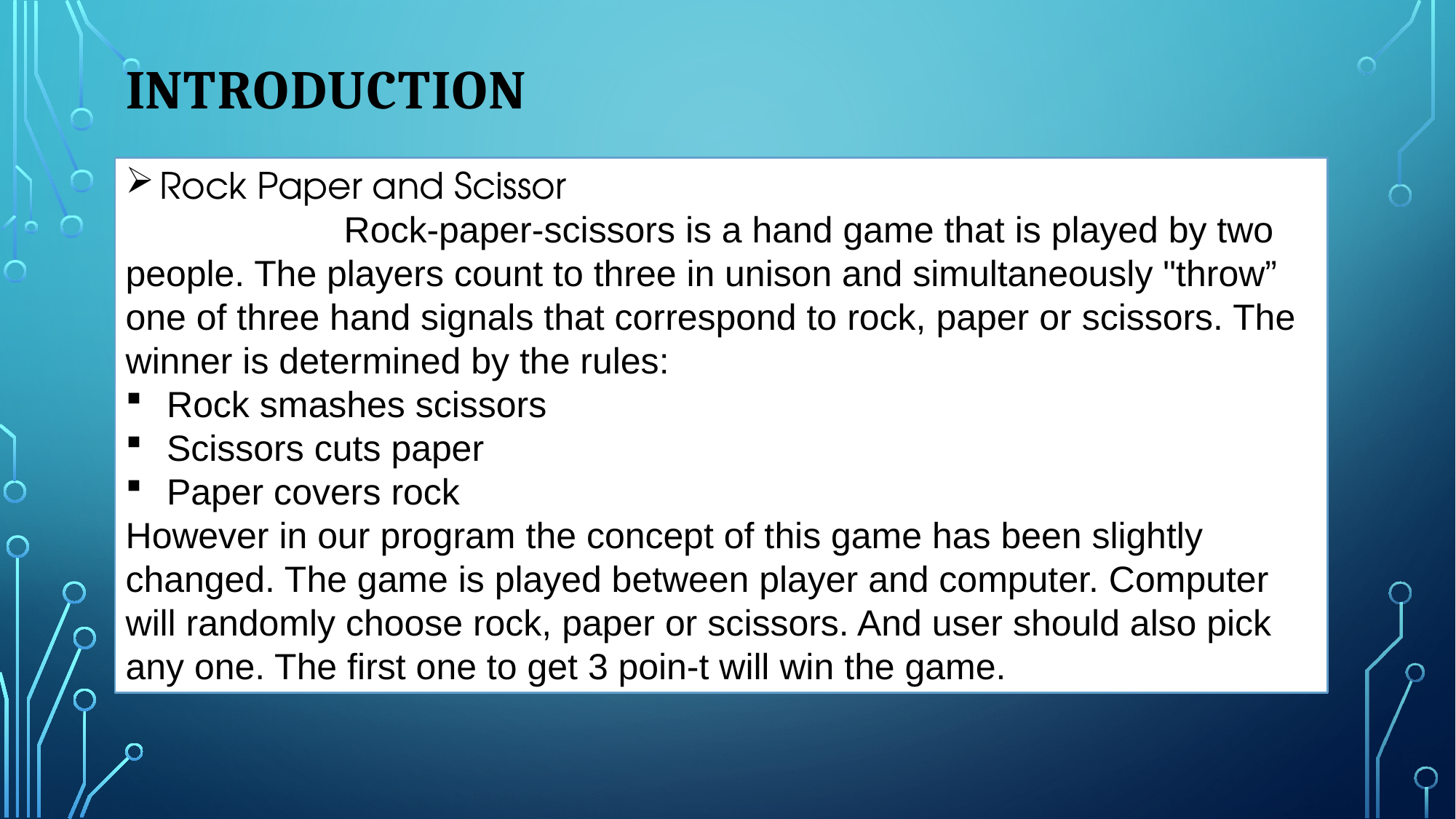

# Introduction
Rock Paper and Scissor
		Rock-paper-scissors is a hand game that is played by two people. The players count to three in unison and simultaneously "throw” one of three hand signals that correspond to rock, paper or scissors. The winner is determined by the rules:
Rock smashes scissors
Scissors cuts paper
Paper covers rock
However in our program the concept of this game has been slightly changed. The game is played between player and computer. Computer will randomly choose rock, paper or scissors. And user should also pick any one. The first one to get 3 poin-t will win the game.